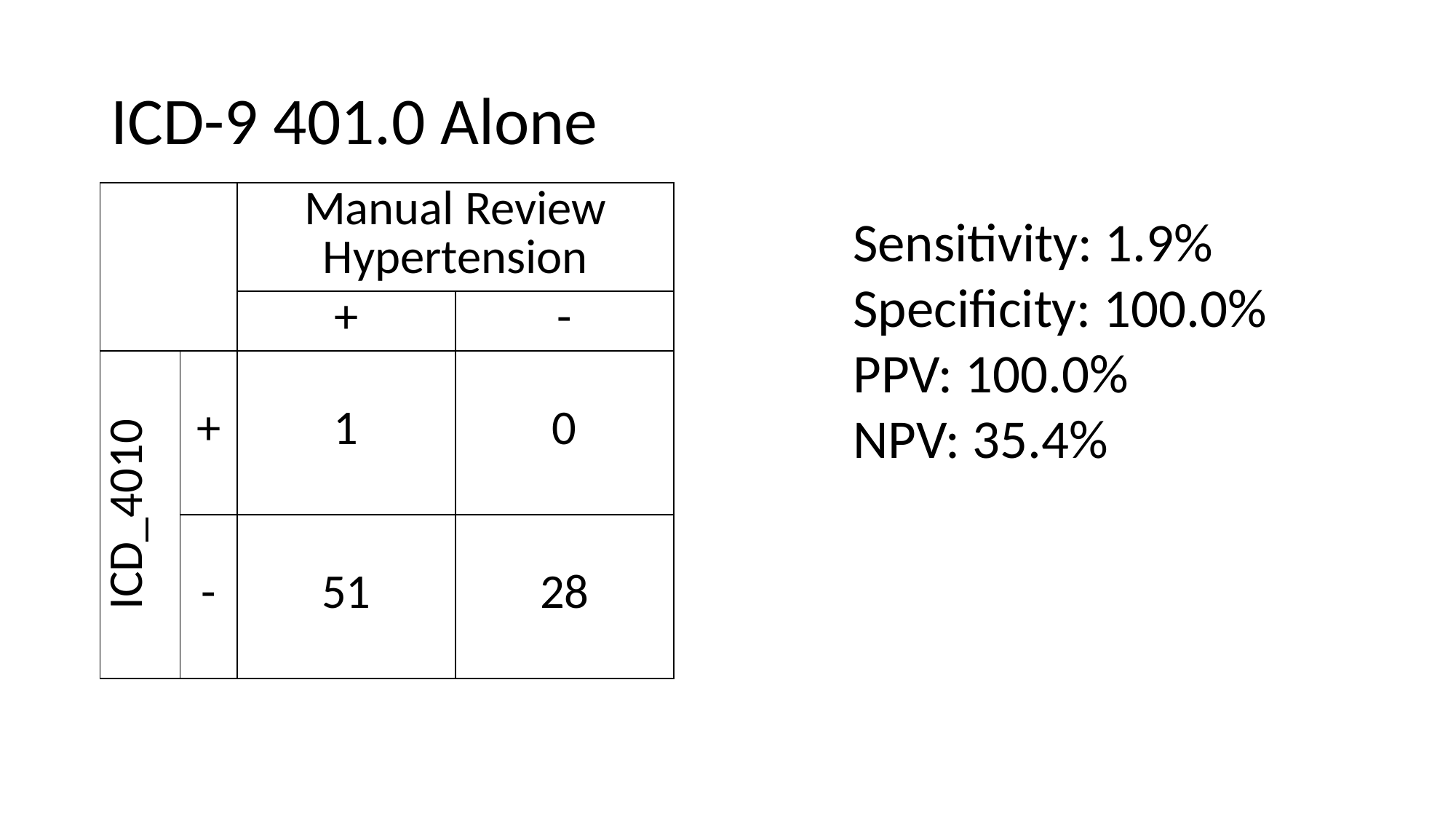

# ICD-9 401.0 Alone
|  |  | Manual Review Hypertension |  |
| --- | --- | --- | --- |
|  |  | + | - |
| ICD\_4010 | + | 1 | 0 |
|  | - | 51 | 28 |
Sensitivity: 1.9%
Specificity: 100.0%
PPV: 100.0%
NPV: 35.4%